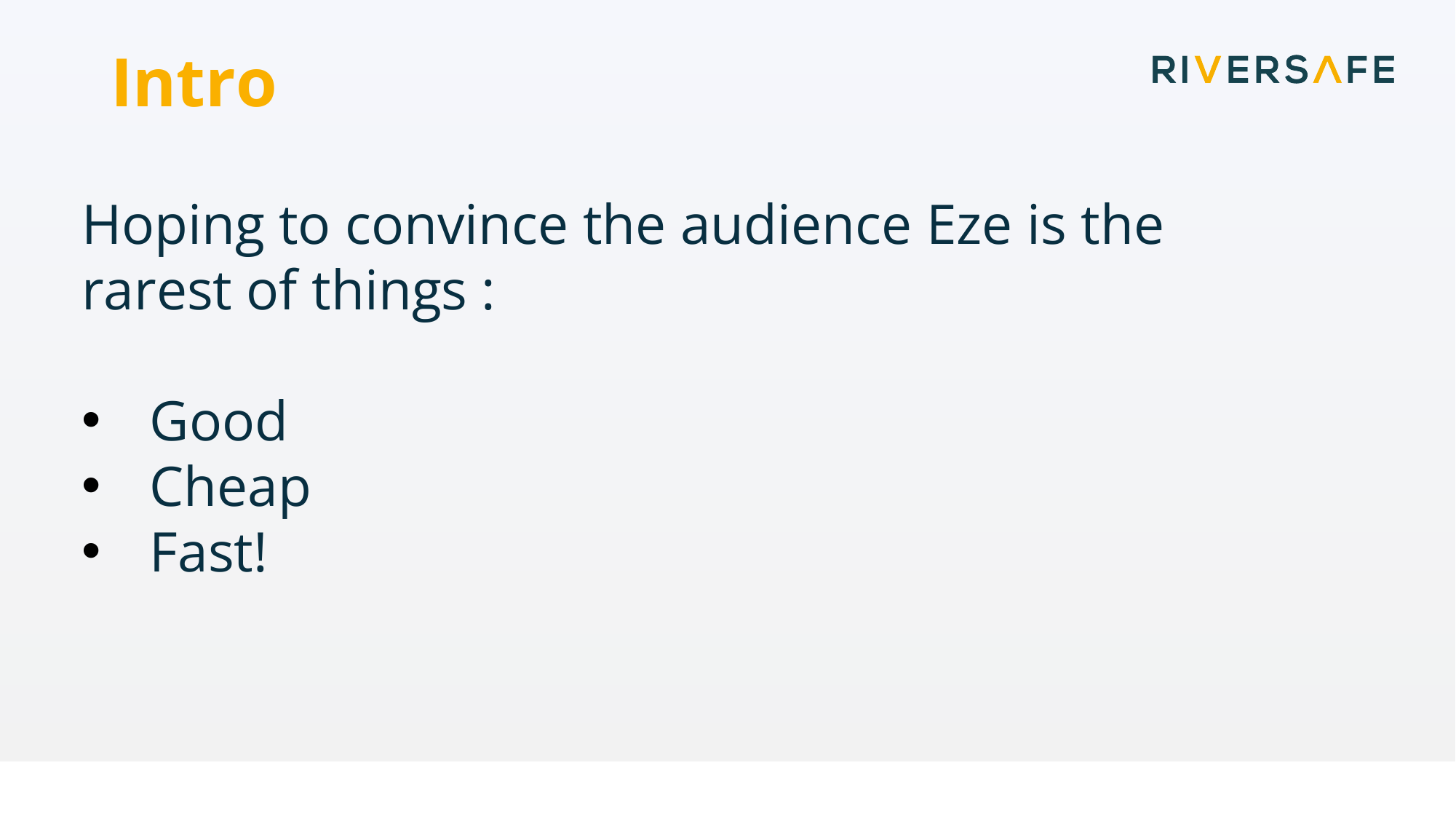

# Intro

Hoping to convince the audience Eze is the rarest of things :

Good
Cheap
Fast!